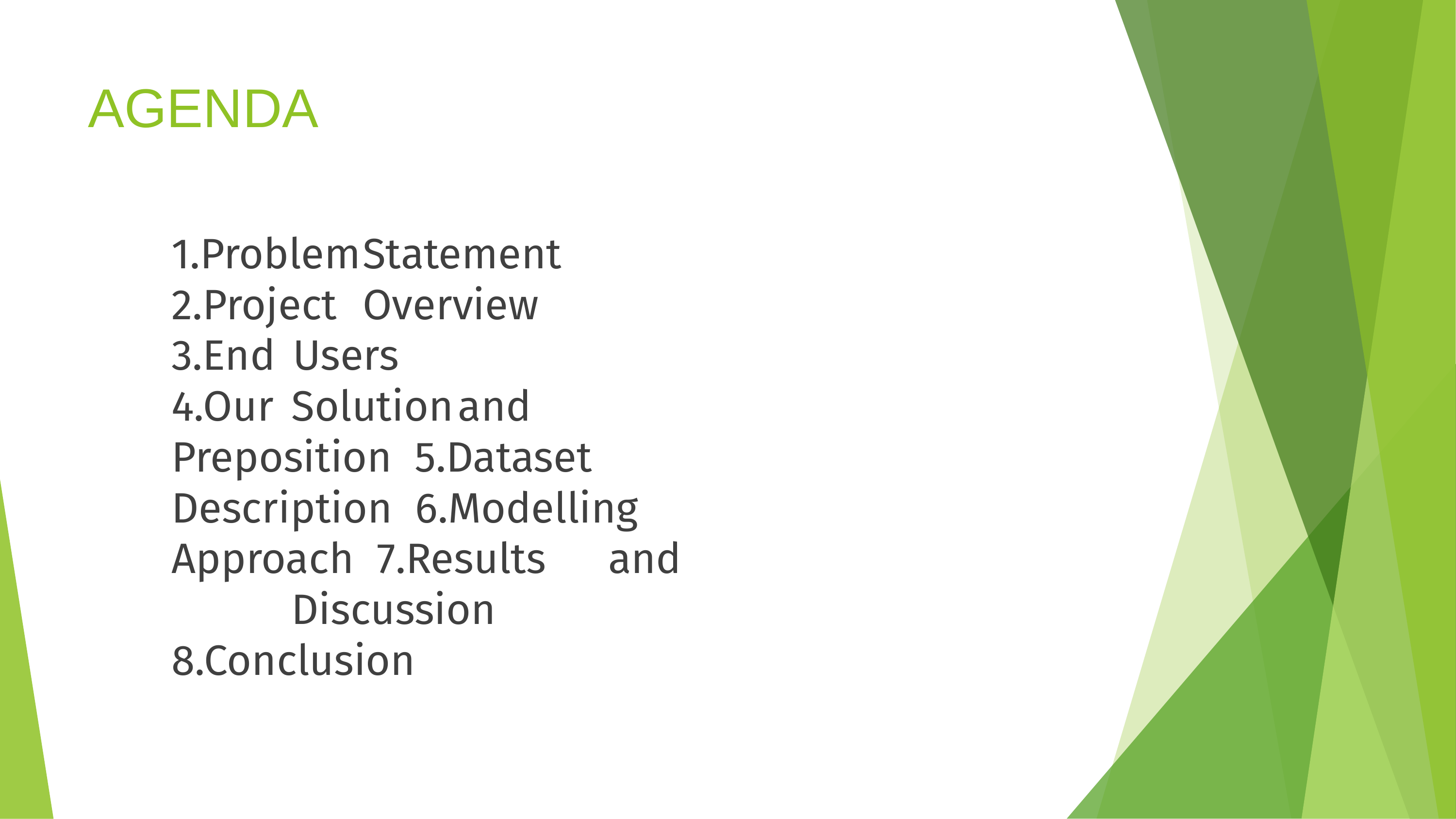

# AGENDA
1.Problem	Statement  2.Project	Overview  3.End	Users
4.Our	Solution	and	Preposition  5.Dataset		Description  6.Modelling	Approach  7.Results	and	Discussion  8.Conclusion